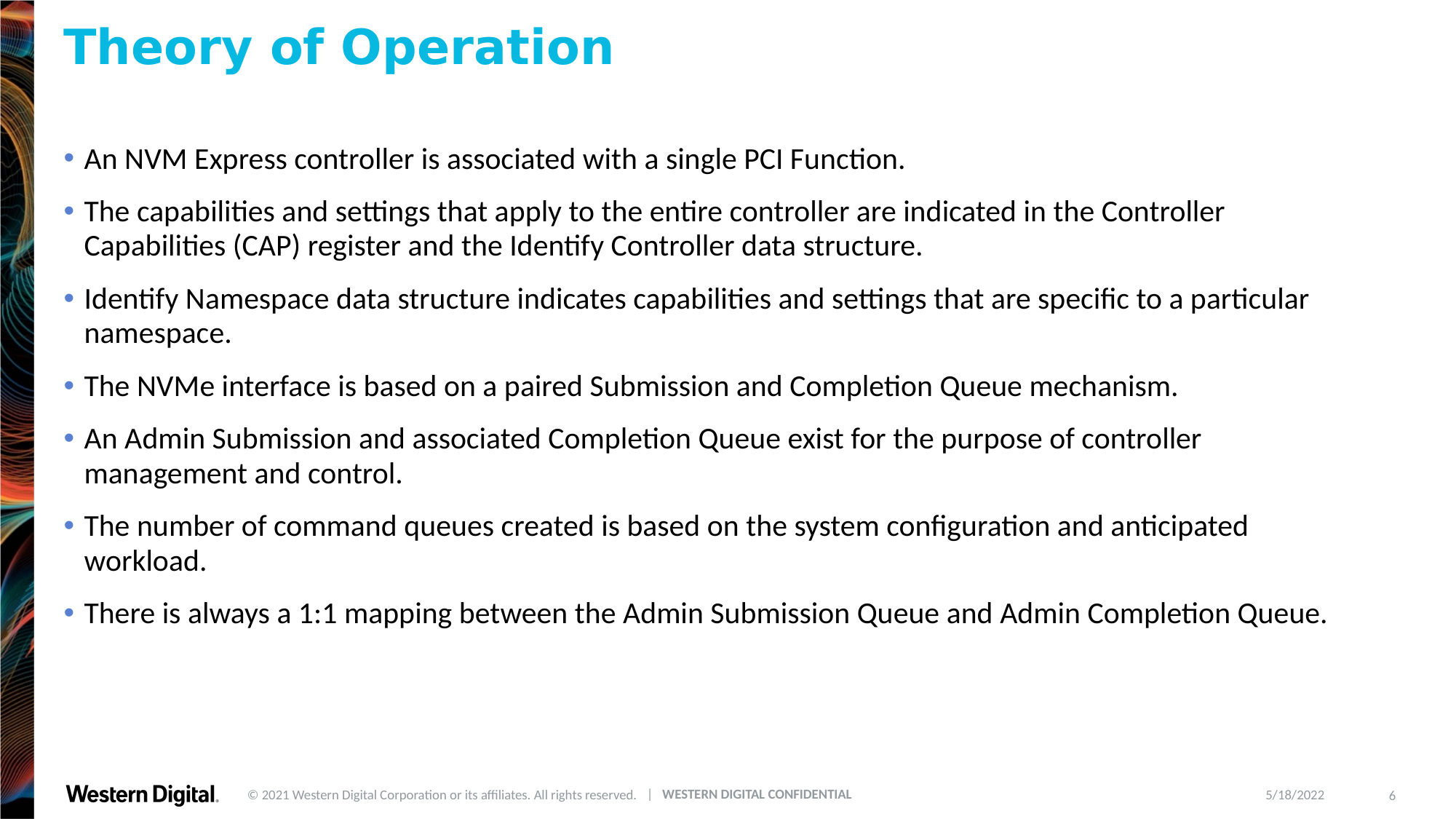

# Theory of Operation
An NVM Express controller is associated with a single PCI Function.
The capabilities and settings that apply to the entire controller are indicated in the Controller Capabilities (CAP) register and the Identify Controller data structure.
Identify Namespace data structure indicates capabilities and settings that are specific to a particular namespace.
The NVMe interface is based on a paired Submission and Completion Queue mechanism.
An Admin Submission and associated Completion Queue exist for the purpose of controller management and control.
The number of command queues created is based on the system configuration and anticipated workload.
There is always a 1:1 mapping between the Admin Submission Queue and Admin Completion Queue.
5/18/2022
6